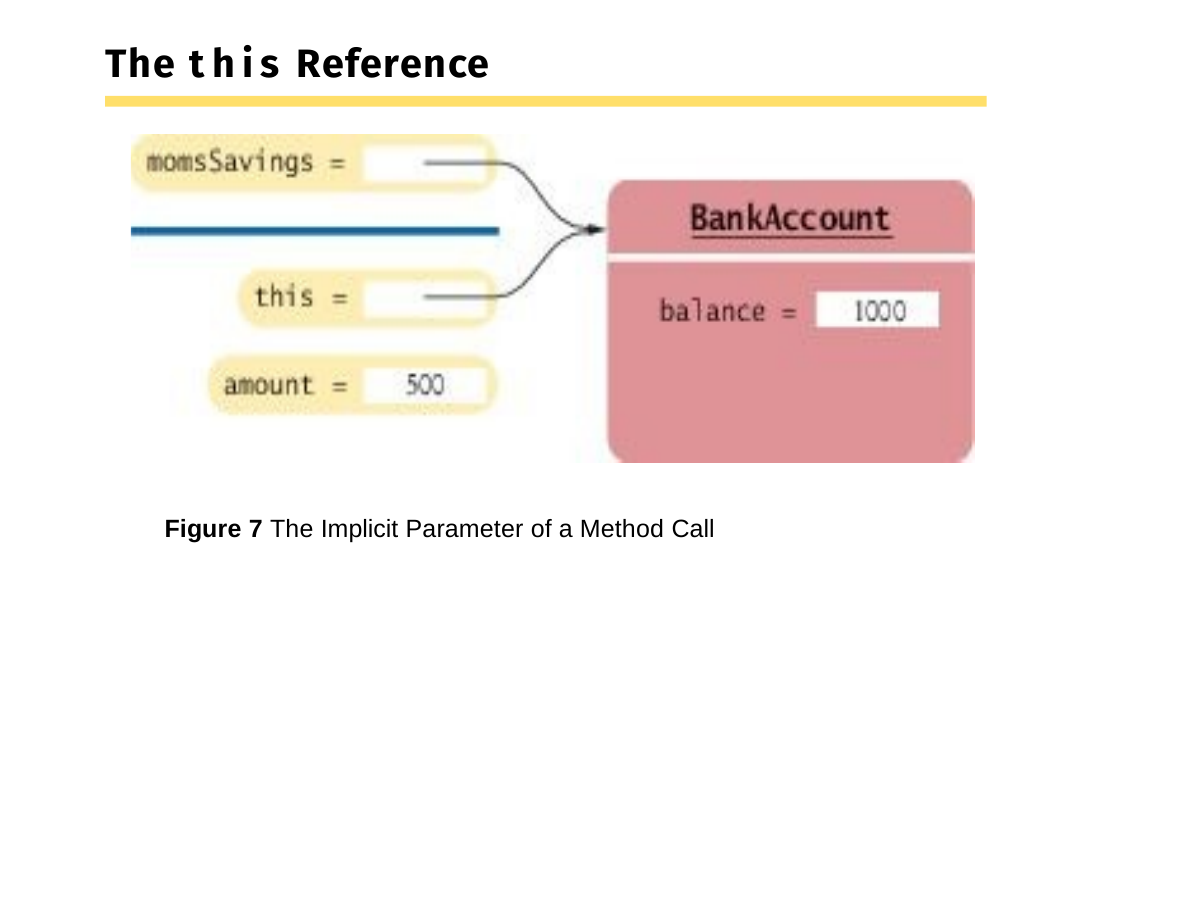

# The this Reference

Figure 7 The Implicit Parameter of a Method Call